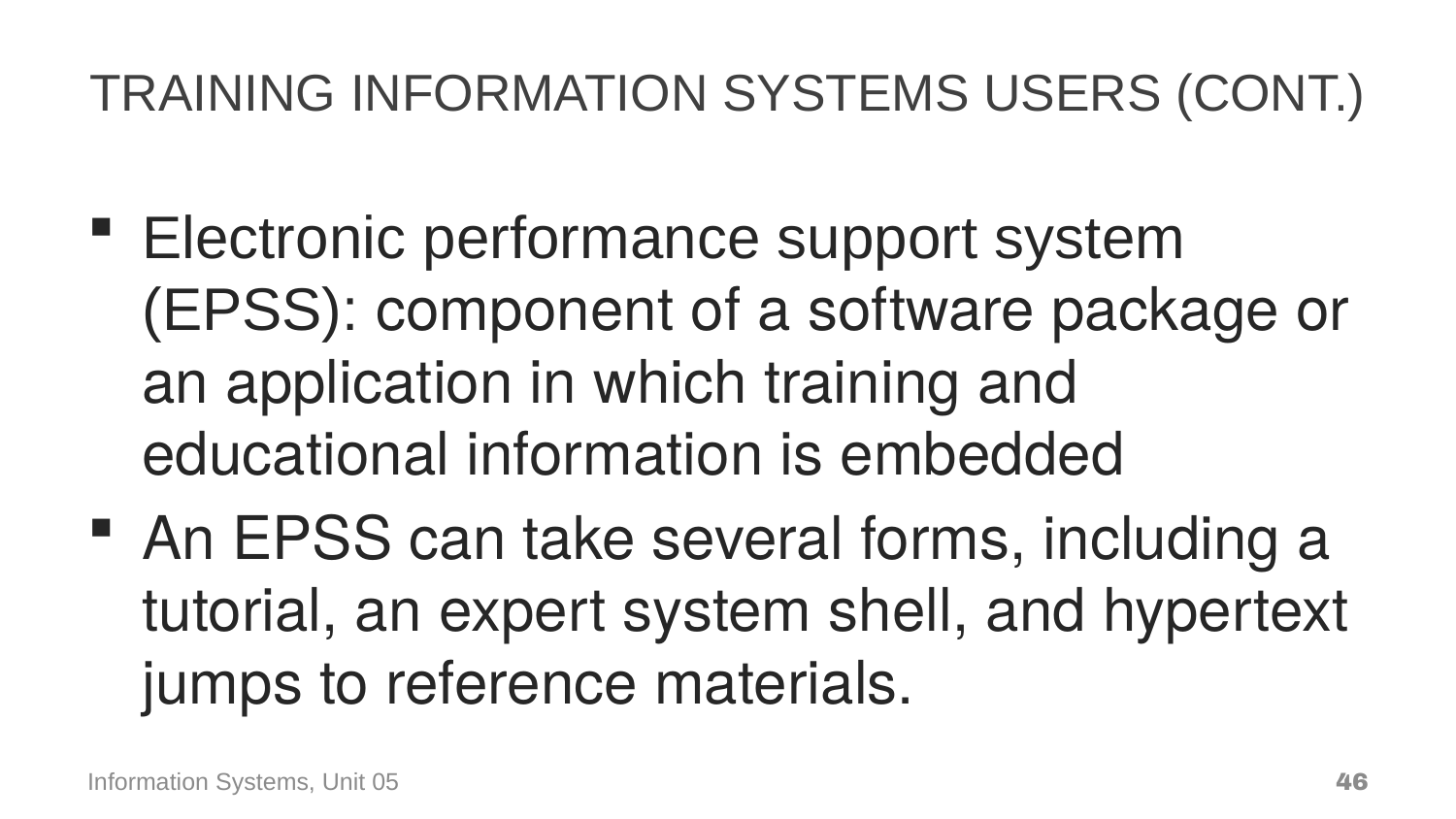

# Training Information Systems Users (Cont.)
Electronic performance support system (EPSS): component of a software package or an application in which training and educational information is embedded
An EPSS can take several forms, including a tutorial, an expert system shell, and hypertext jumps to reference materials.
Information Systems, Unit 05
46